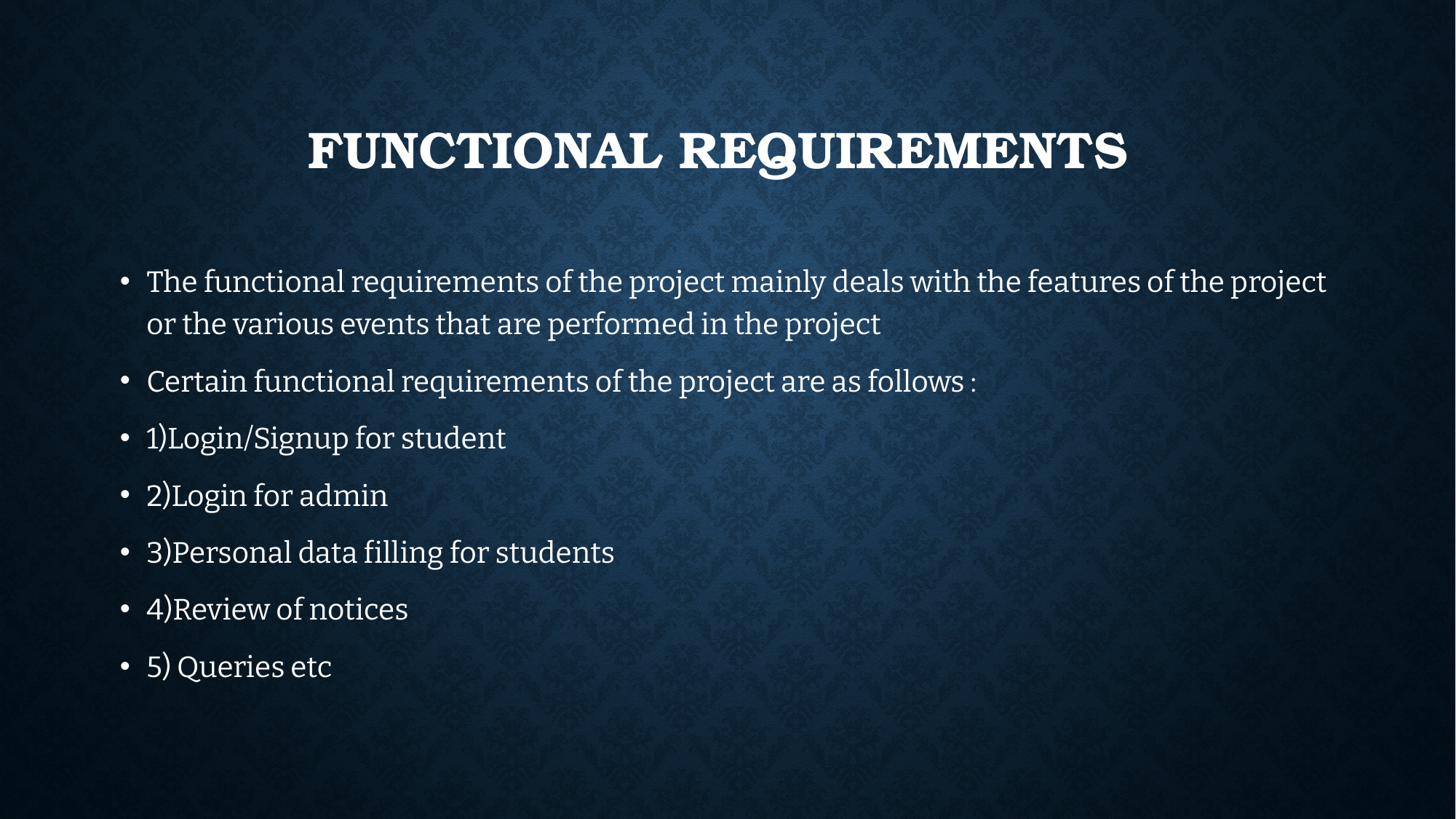

# Functional requirements
The functional requirements of the project mainly deals with the features of the project or the various events that are performed in the project
Certain functional requirements of the project are as follows :
1)Login/Signup for student
2)Login for admin
3)Personal data filling for students
4)Review of notices
5) Queries etc